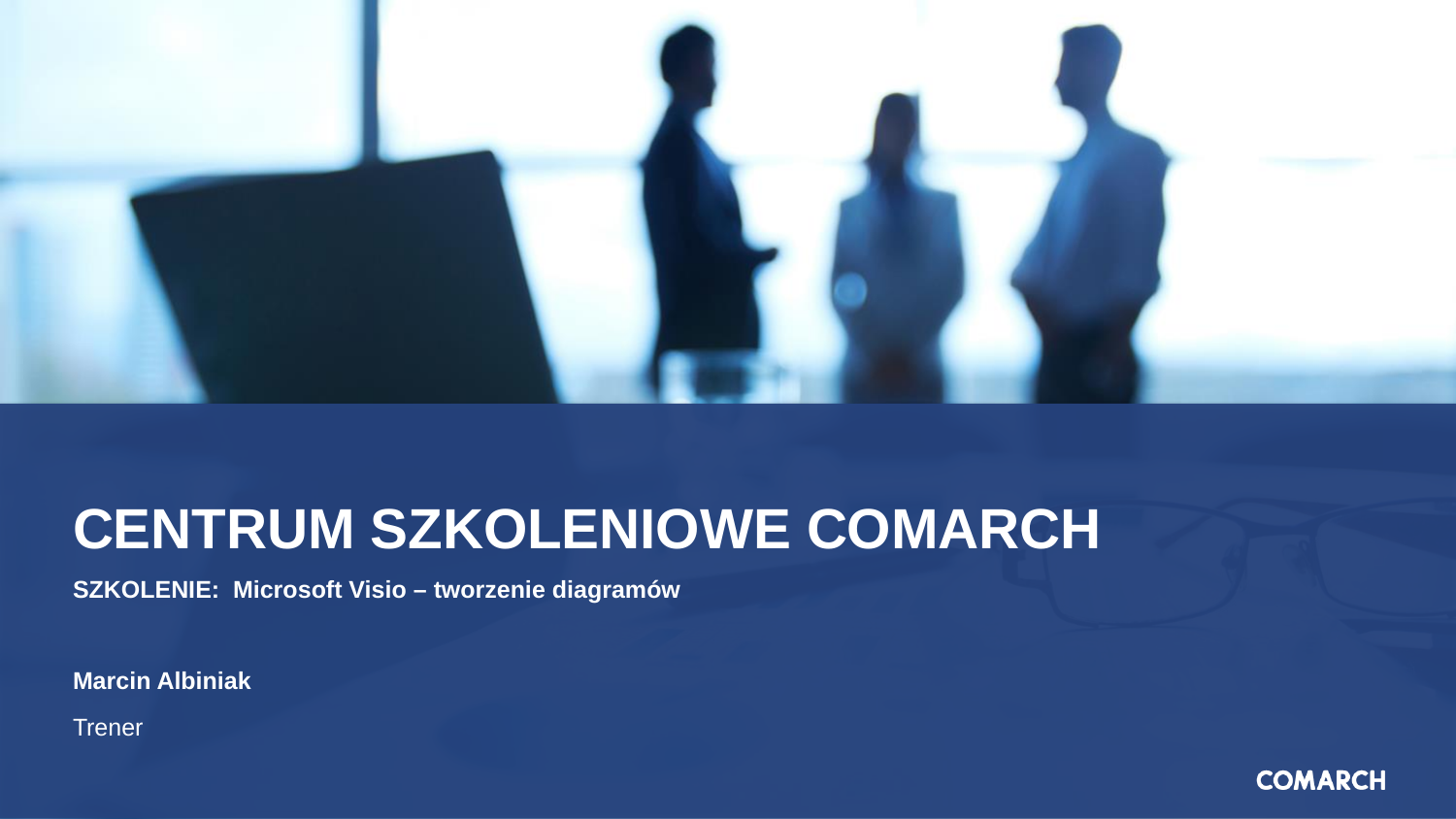

# CENTRUM SZKOLENIOWE COMARCH
SZKOLENIE:  Microsoft Visio – tworzenie diagramów
Marcin Albiniak
Trener